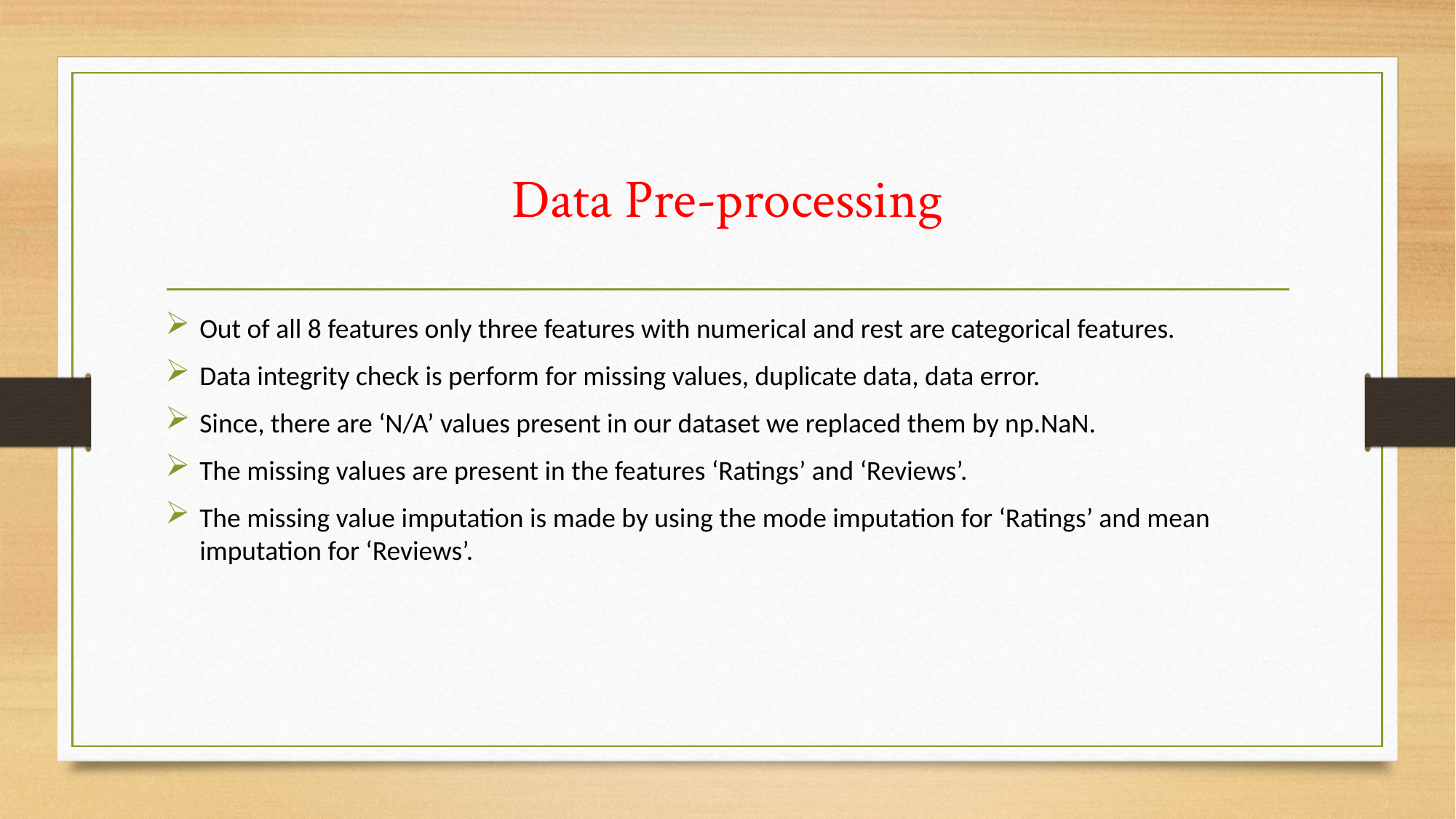

# Data Pre-processing
Out of all 8 features only three features with numerical and rest are categorical features.
Data integrity check is perform for missing values, duplicate data, data error.
Since, there are ‘N/A’ values present in our dataset we replaced them by np.NaN.
The missing values are present in the features ‘Ratings’ and ‘Reviews’.
The missing value imputation is made by using the mode imputation for ‘Ratings’ and mean imputation for ‘Reviews’.